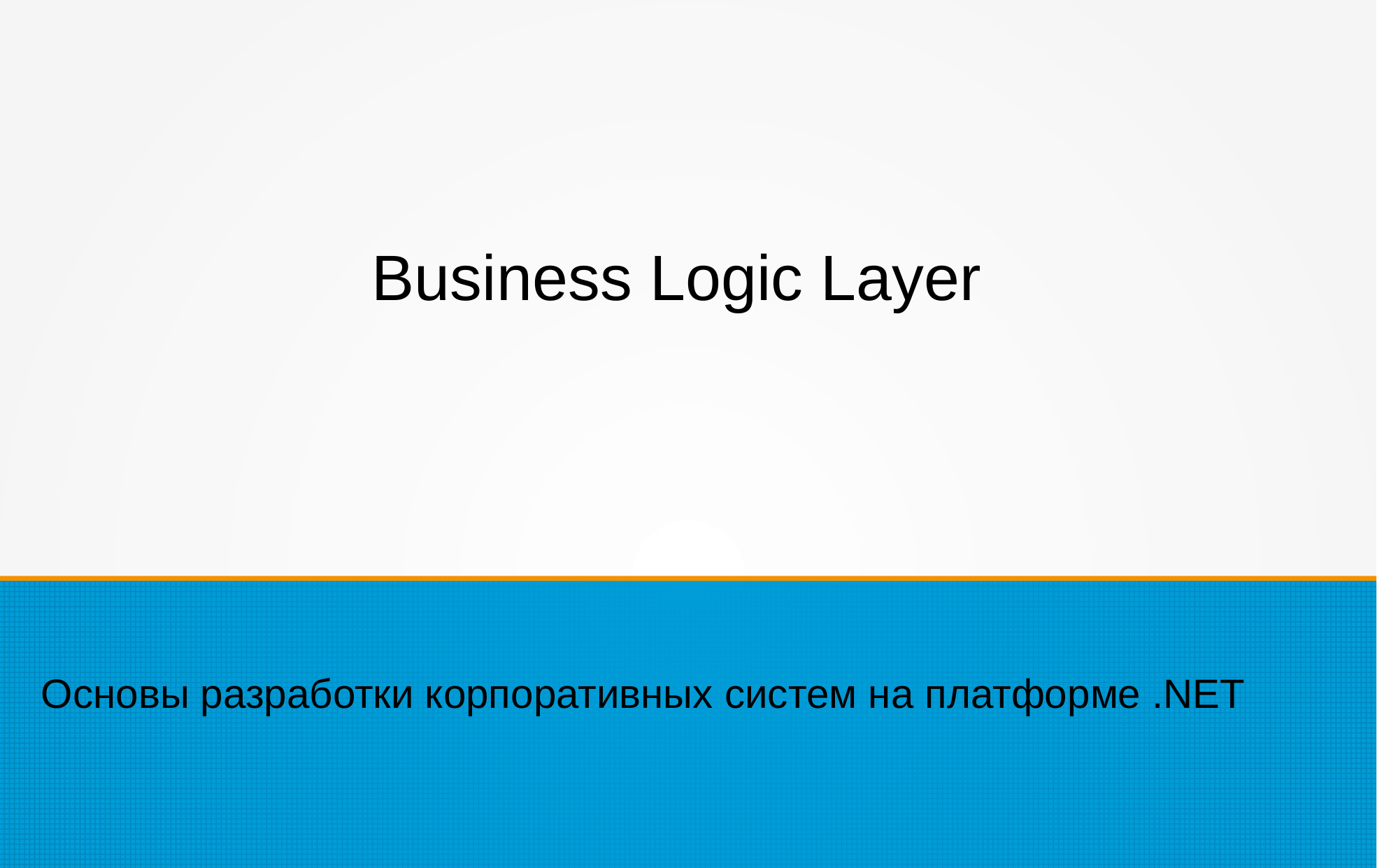

Business Logic Layer
Основы разработки корпоративных систем на платформе .NET